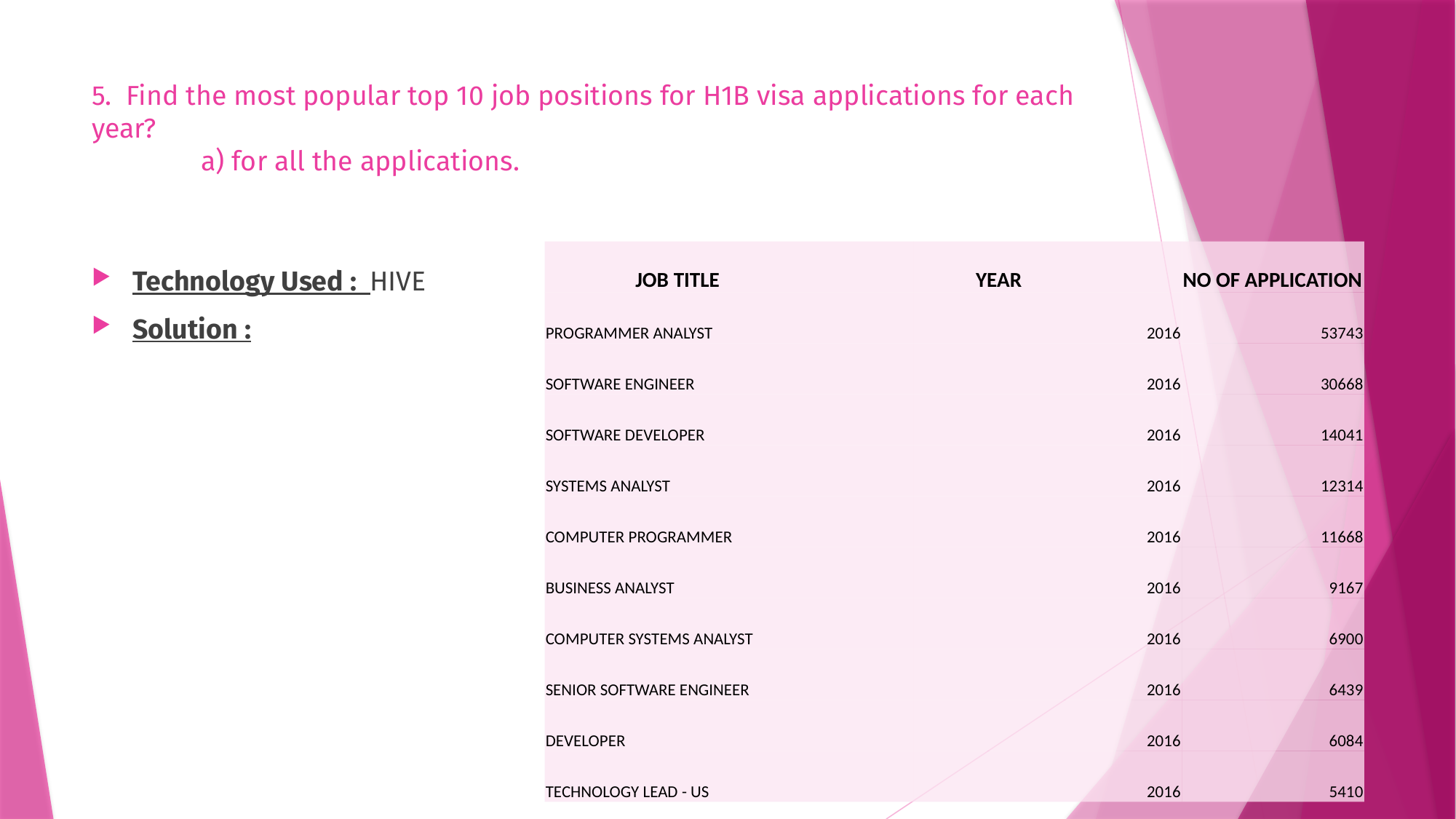

# 5.  Find the most popular top 10 job positions for H1B visa applications for each year? a) for all the applications.
| JOB TITLE | YEAR | NO OF APPLICATION |
| --- | --- | --- |
| PROGRAMMER ANALYST | 2016 | 53743 |
| SOFTWARE ENGINEER | 2016 | 30668 |
| SOFTWARE DEVELOPER | 2016 | 14041 |
| SYSTEMS ANALYST | 2016 | 12314 |
| COMPUTER PROGRAMMER | 2016 | 11668 |
| BUSINESS ANALYST | 2016 | 9167 |
| COMPUTER SYSTEMS ANALYST | 2016 | 6900 |
| SENIOR SOFTWARE ENGINEER | 2016 | 6439 |
| DEVELOPER | 2016 | 6084 |
| TECHNOLOGY LEAD - US | 2016 | 5410 |
Technology Used :  HIVE
Solution :